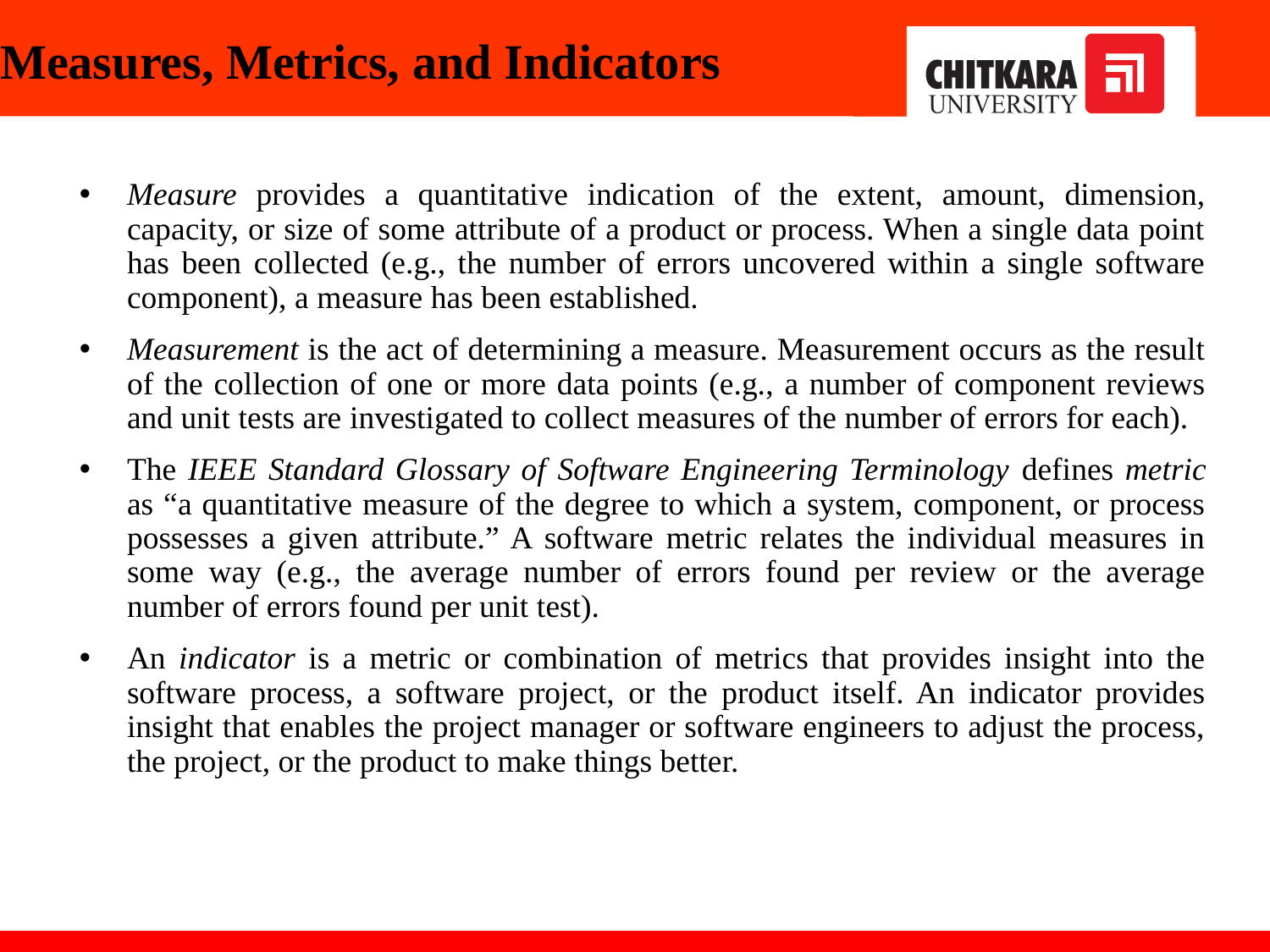

# Measures, Metrics, and Indicators
Measure provides a quantitative indication of the extent, amount, dimension, capacity, or size of some attribute of a product or process. When a single data point has been collected (e.g., the number of errors uncovered within a single software component), a measure has been established.
Measurement is the act of determining a measure. Measurement occurs as the result of the collection of one or more data points (e.g., a number of component reviews and unit tests are investigated to collect measures of the number of errors for each).
The IEEE Standard Glossary of Software Engineering Terminology defines metric as “a quantitative measure of the degree to which a system, component, or process possesses a given attribute.” A software metric relates the individual measures in some way (e.g., the average number of errors found per review or the average number of errors found per unit test).
An indicator is a metric or combination of metrics that provides insight into the software process, a software project, or the product itself. An indicator provides insight that enables the project manager or software engineers to adjust the process, the project, or the product to make things better.